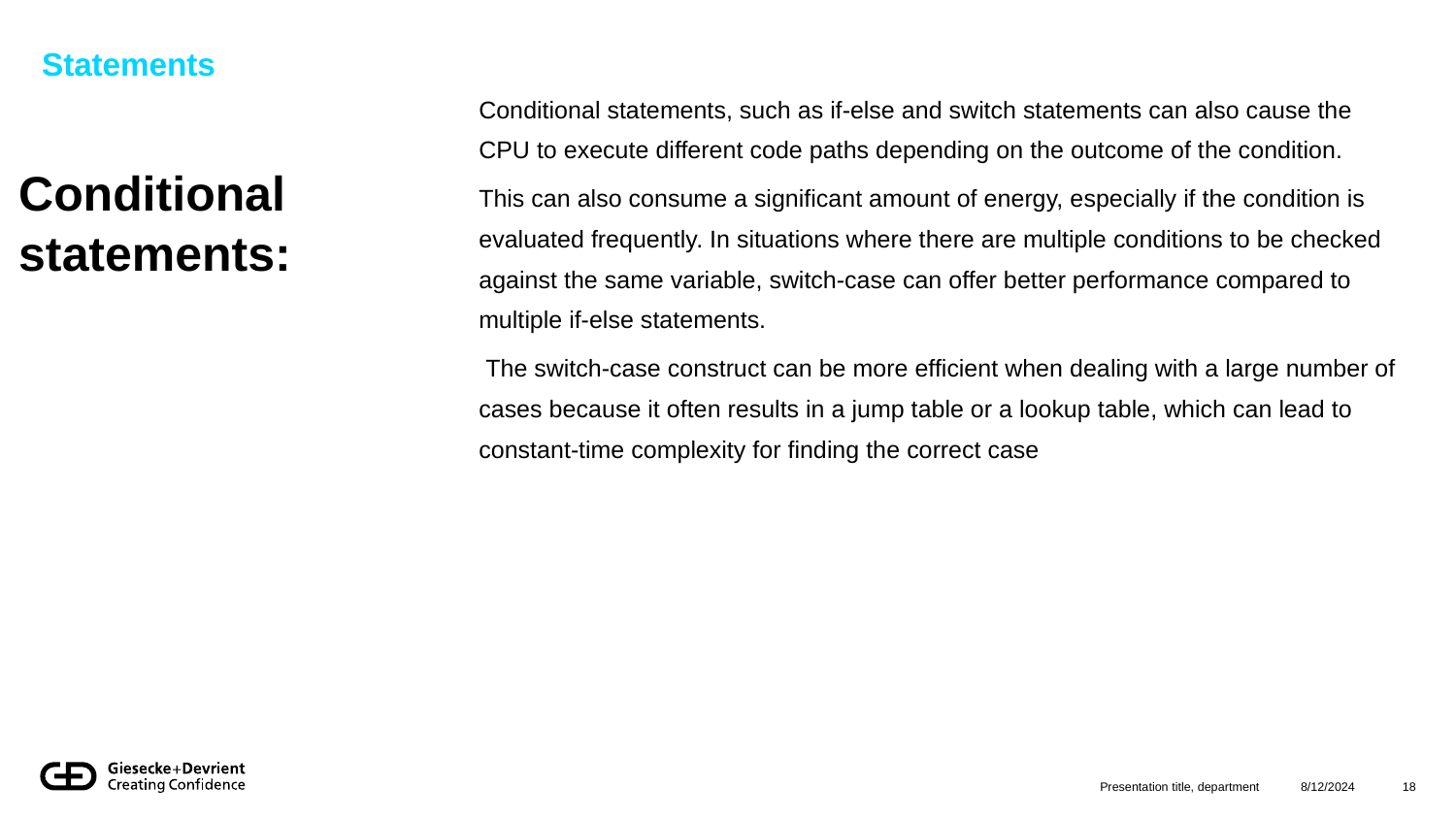

Statements
Conditional statements, such as if-else and switch statements can also cause the CPU to execute different code paths depending on the outcome of the condition.
This can also consume a significant amount of energy, especially if the condition is evaluated frequently. In situations where there are multiple conditions to be checked against the same variable, switch-case can offer better performance compared to multiple if-else statements.
 The switch-case construct can be more efficient when dealing with a large number of cases because it often results in a jump table or a lookup table, which can lead to constant-time complexity for finding the correct case
# Conditional statements:
Presentation title, department
8/12/2024
18